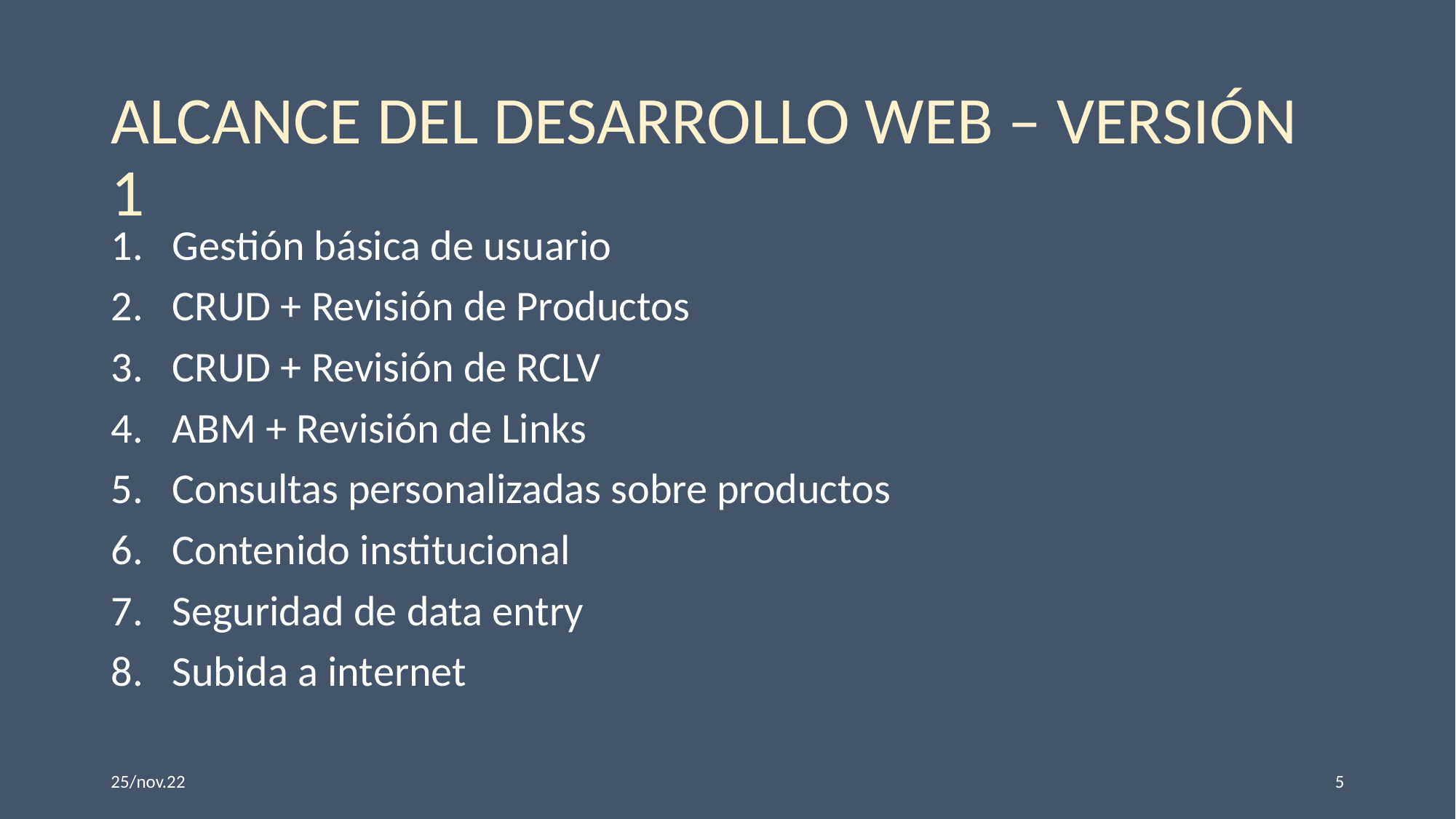

# Alcance del desarrollo web – Versión 1
Gestión básica de usuario
CRUD + Revisión de Productos
CRUD + Revisión de RCLV
ABM + Revisión de Links
Consultas personalizadas sobre productos
Contenido institucional
Seguridad de data entry
Subida a internet
25/nov.22
5